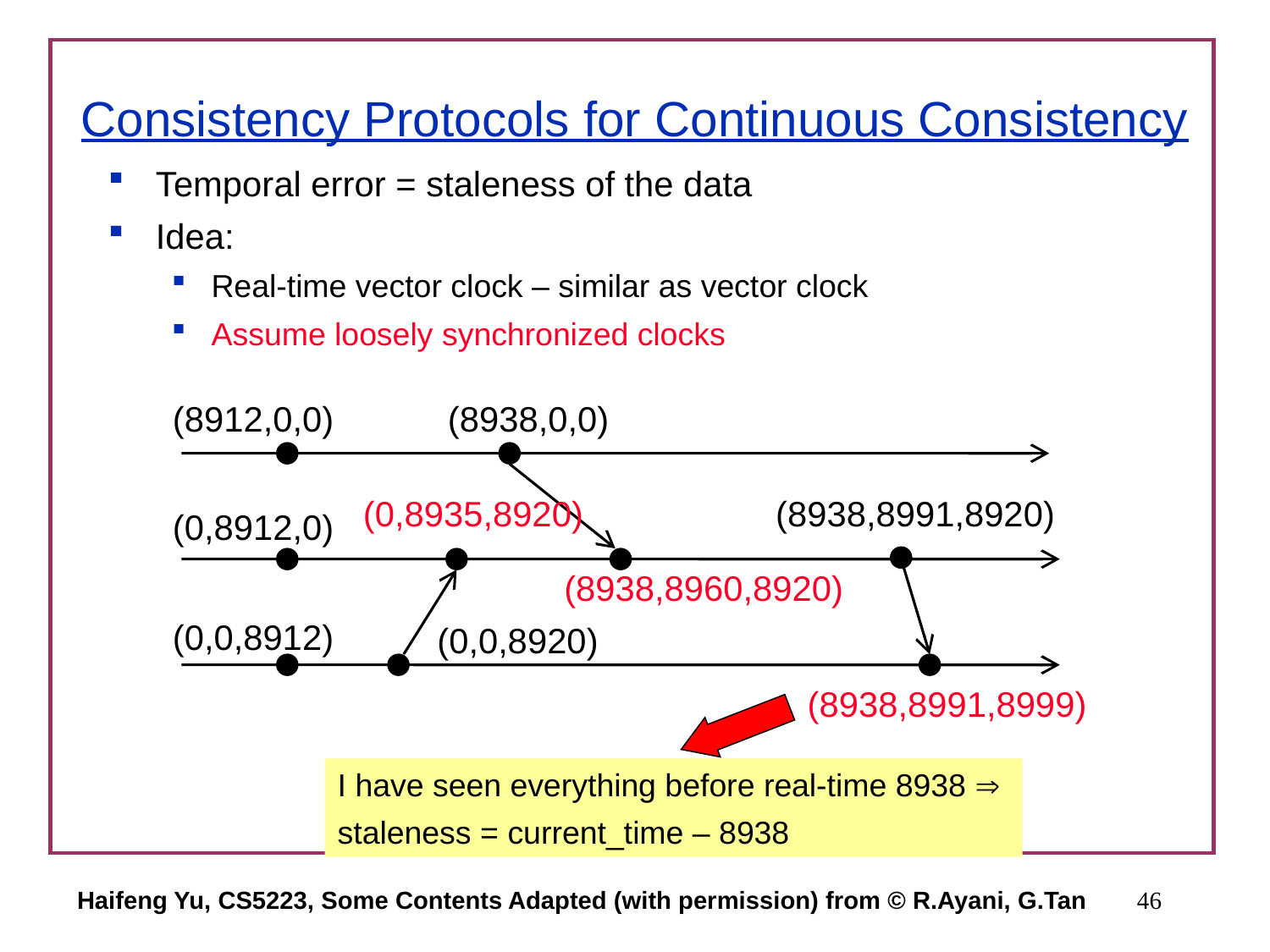

# Consistency Protocols for Continuous Consistency
Temporal error = staleness of the data
Idea:
Real-time vector clock – similar as vector clock
Assume loosely synchronized clocks
(8912,0,0)
(8938,0,0)

(0,8935,8920)
(8938,8991,8920)
(0,8912,0)

(8938,8960,8920)

(0,0,8912)
(0,0,8920)

(8938,8991,8999)

I have seen everything before real-time 8938 ⇒
staleness = current_time – 8938
Haifeng Yu, CS5223, Some Contents Adapted (with permission) from © R.Ayani, G.Tan
46